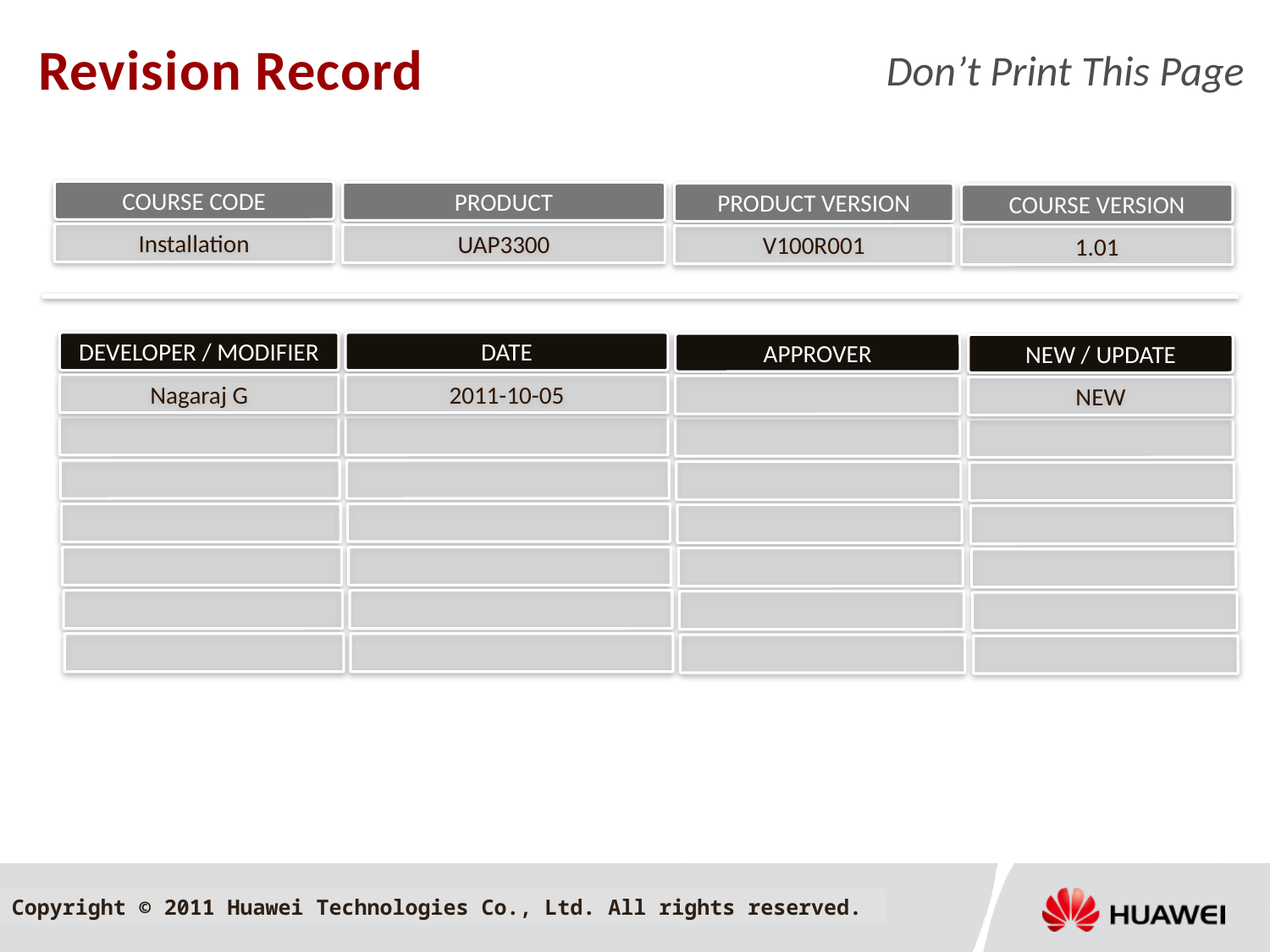

Revision Record
Don’t Print This Page
COURSE CODE
PRODUCT
PRODUCT VERSION
COURSE VERSION
Installation
UAP3300
V100R001
1.01
DEVELOPER / MODIFIER
DATE
APPROVER
NEW / UPDATE
Nagaraj G
2011-10-05

NEW

Page1